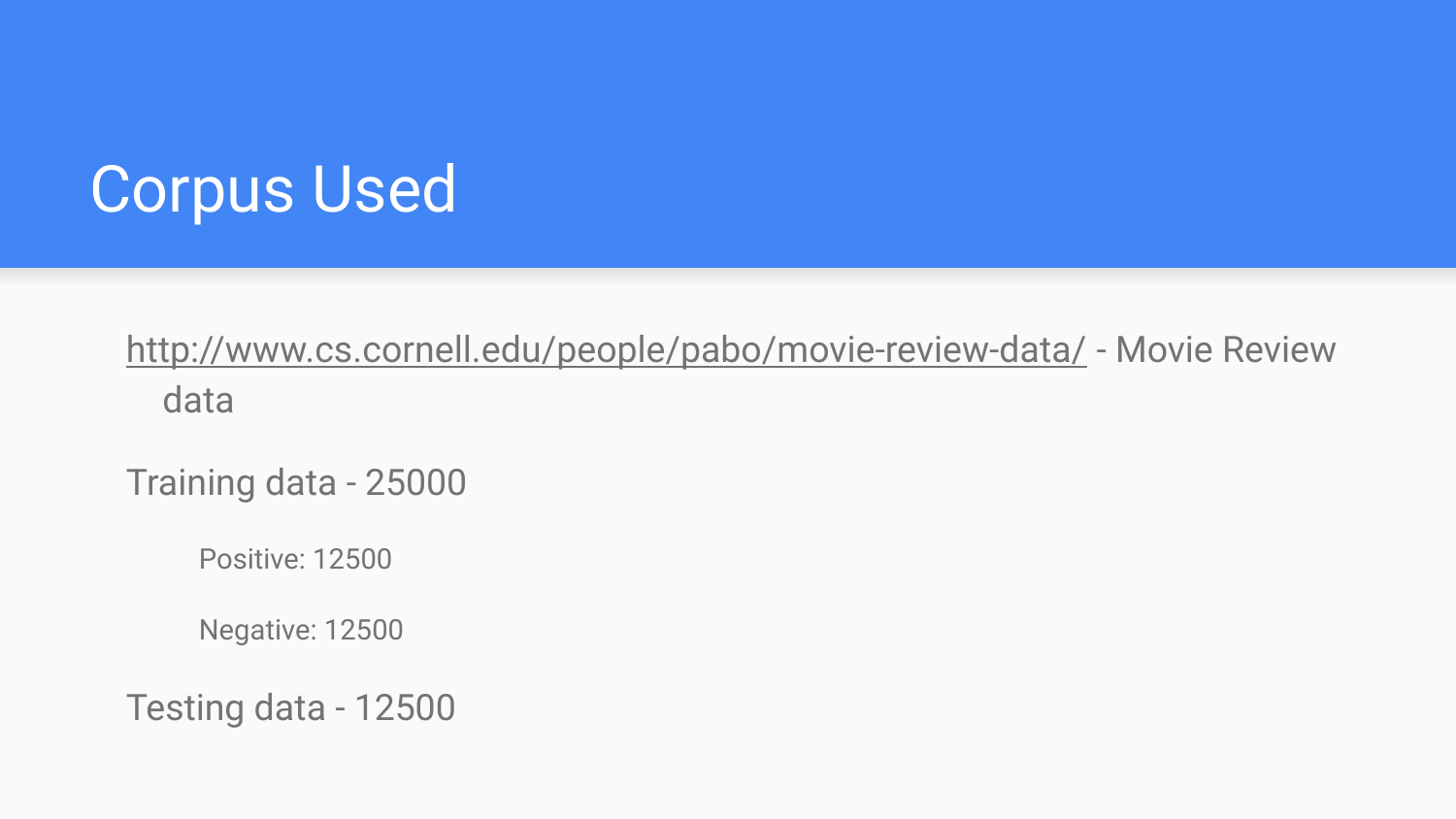

# Corpus Used
http://www.cs.cornell.edu/people/pabo/movie-review-data/ - Movie Review data
Training data - 25000
Positive: 12500
Negative: 12500
Testing data - 12500